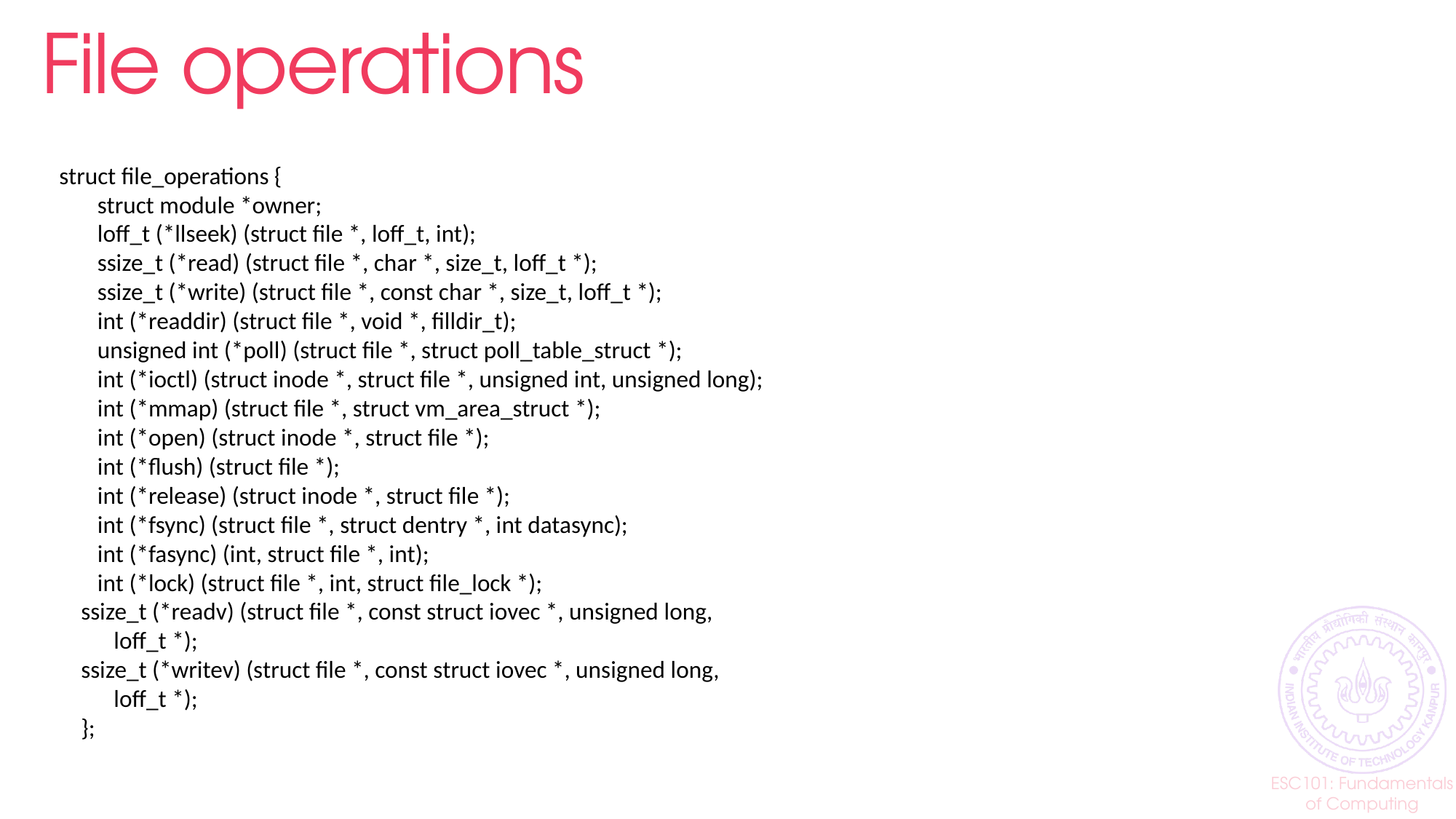

# File operations
struct file_operations {
       struct module *owner;
       loff_t (*llseek) (struct file *, loff_t, int);
       ssize_t (*read) (struct file *, char *, size_t, loff_t *);
       ssize_t (*write) (struct file *, const char *, size_t, loff_t *);
       int (*readdir) (struct file *, void *, filldir_t);
       unsigned int (*poll) (struct file *, struct poll_table_struct *);
       int (*ioctl) (struct inode *, struct file *, unsigned int, unsigned long);
       int (*mmap) (struct file *, struct vm_area_struct *);
       int (*open) (struct inode *, struct file *);
       int (*flush) (struct file *);
       int (*release) (struct inode *, struct file *);
       int (*fsync) (struct file *, struct dentry *, int datasync);
       int (*fasync) (int, struct file *, int);
       int (*lock) (struct file *, int, struct file_lock *);
    ssize_t (*readv) (struct file *, const struct iovec *, unsigned long,
          loff_t *);
    ssize_t (*writev) (struct file *, const struct iovec *, unsigned long,
          loff_t *);
    };